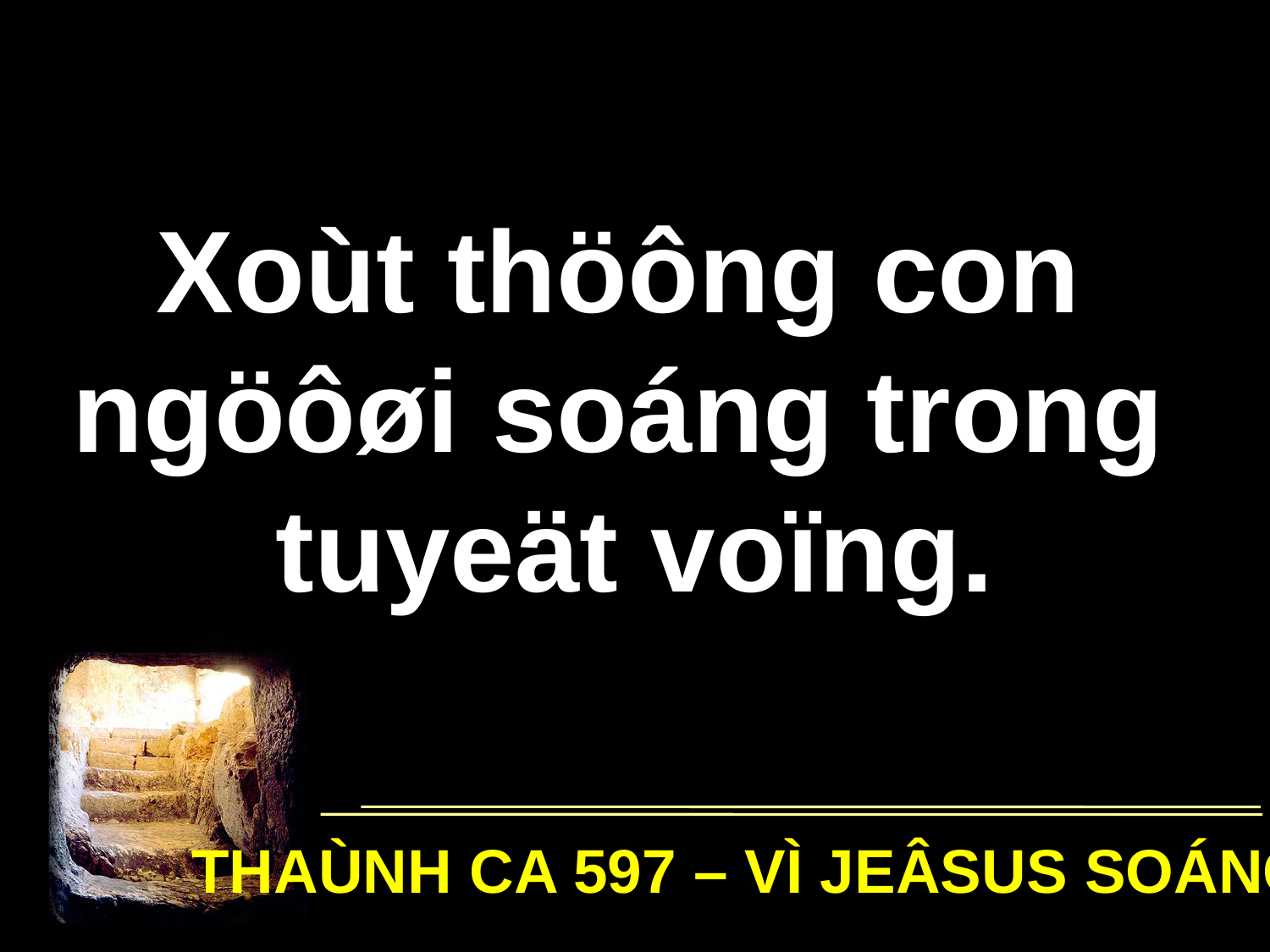

Xoùt thöông con
ngöôøi soáng trong
tuyeät voïng.
THAÙNH CA 597 – VÌ JEÂSUS SOÁNG